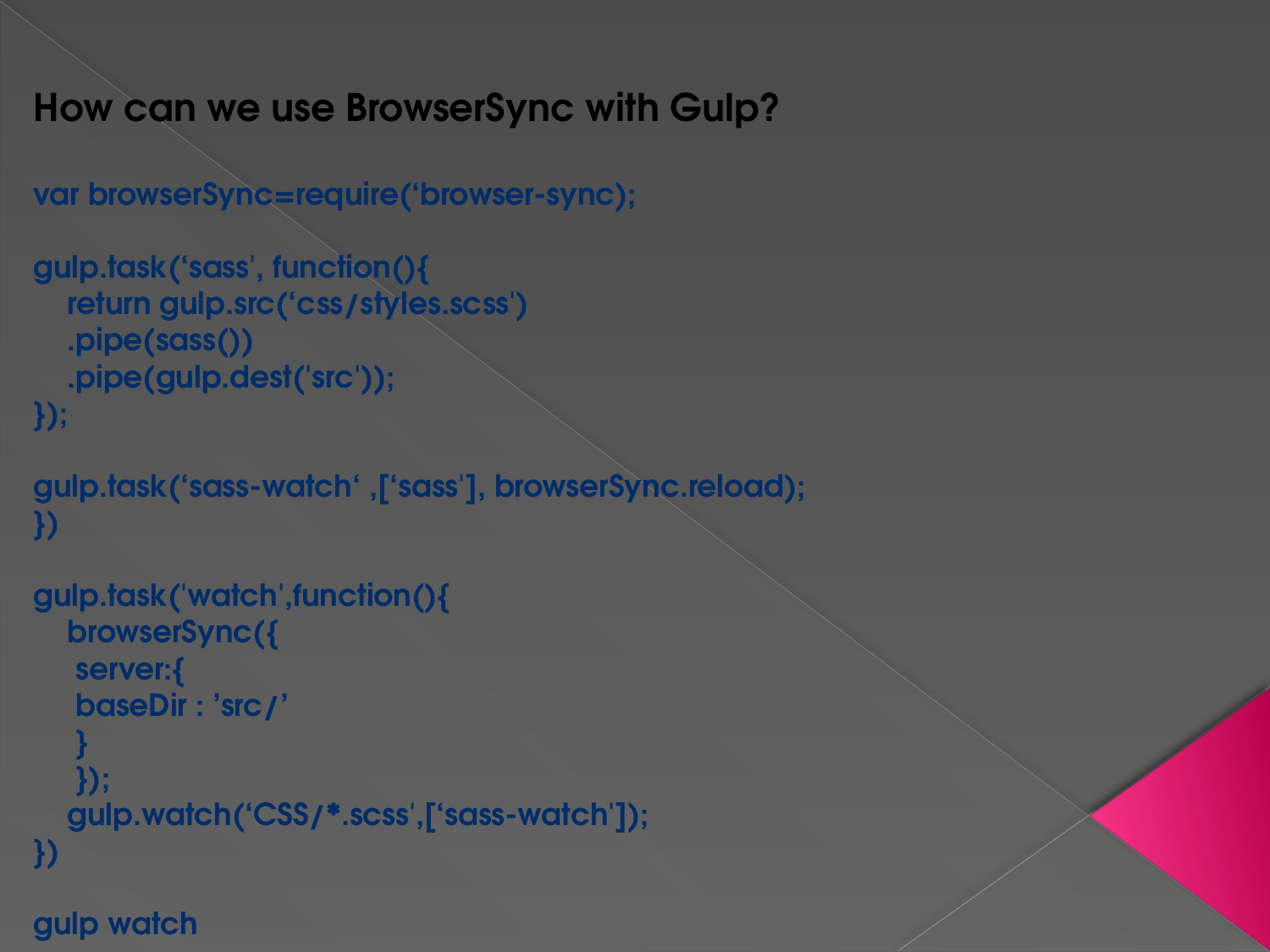

How can we use BrowserSync with Gulp?

var browserSync=require(‘browser-sync);

gulp.task(‘sass', function(){
    return gulp.src(‘css/styles.scss')
    .pipe(sass())
    .pipe(gulp.dest('src'));
});

gulp.task(‘sass-watch‘ ,[‘sass'], browserSync.reload);
})

gulp.task('watch',function(){
    browserSync({
     server:{
     baseDir : ’src/’
     }
     });
    gulp.watch(‘CSS/*.scss',[‘sass-watch']);
})

gulp watch